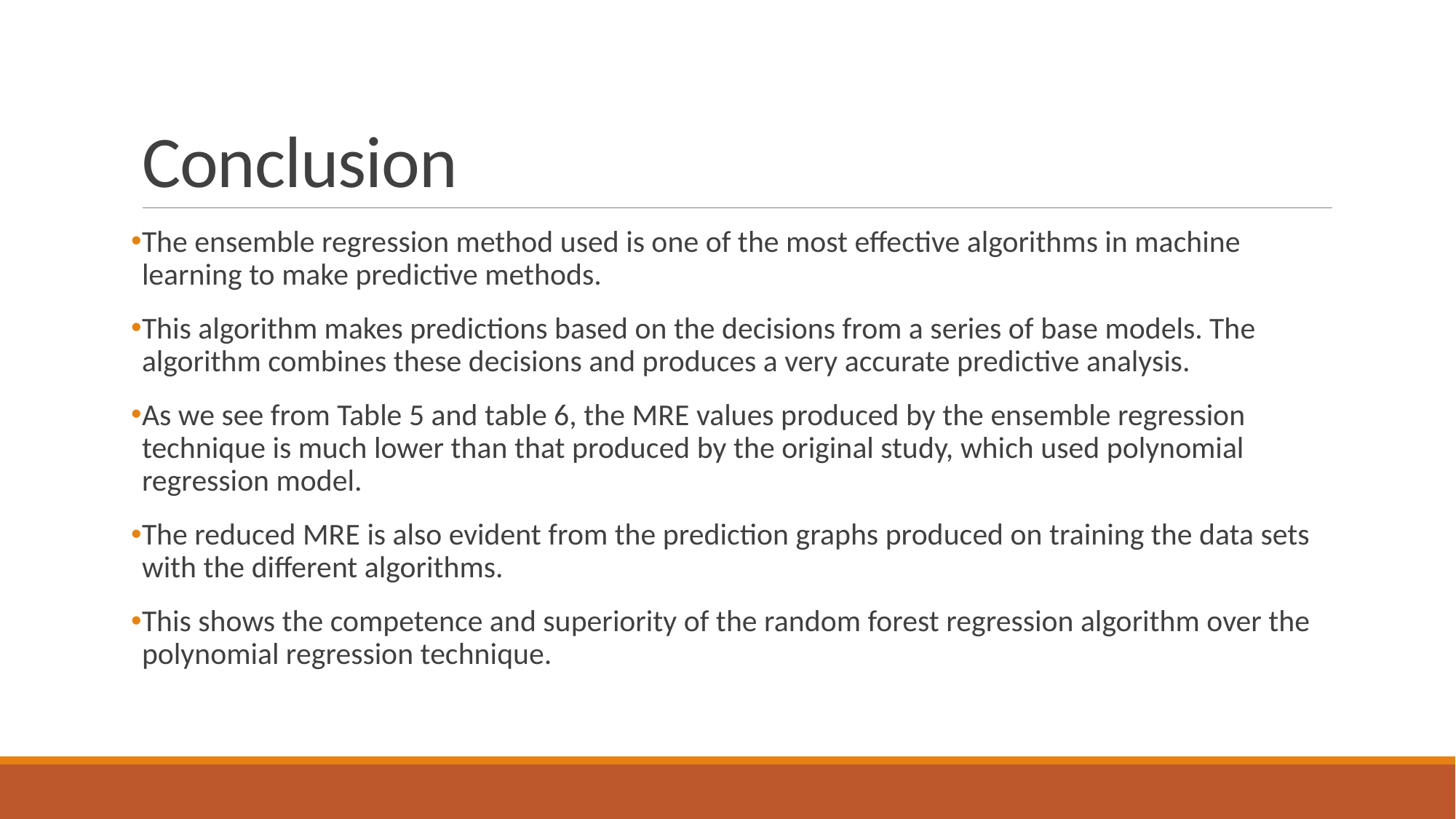

# Conclusion
The ensemble regression method used is one of the most effective algorithms in machine learning to make predictive methods.
This algorithm makes predictions based on the decisions from a series of base models. The algorithm combines these decisions and produces a very accurate predictive analysis.
As we see from Table 5 and table 6, the MRE values produced by the ensemble regression technique is much lower than that produced by the original study, which used polynomial regression model.
The reduced MRE is also evident from the prediction graphs produced on training the data sets with the different algorithms.
This shows the competence and superiority of the random forest regression algorithm over the polynomial regression technique.